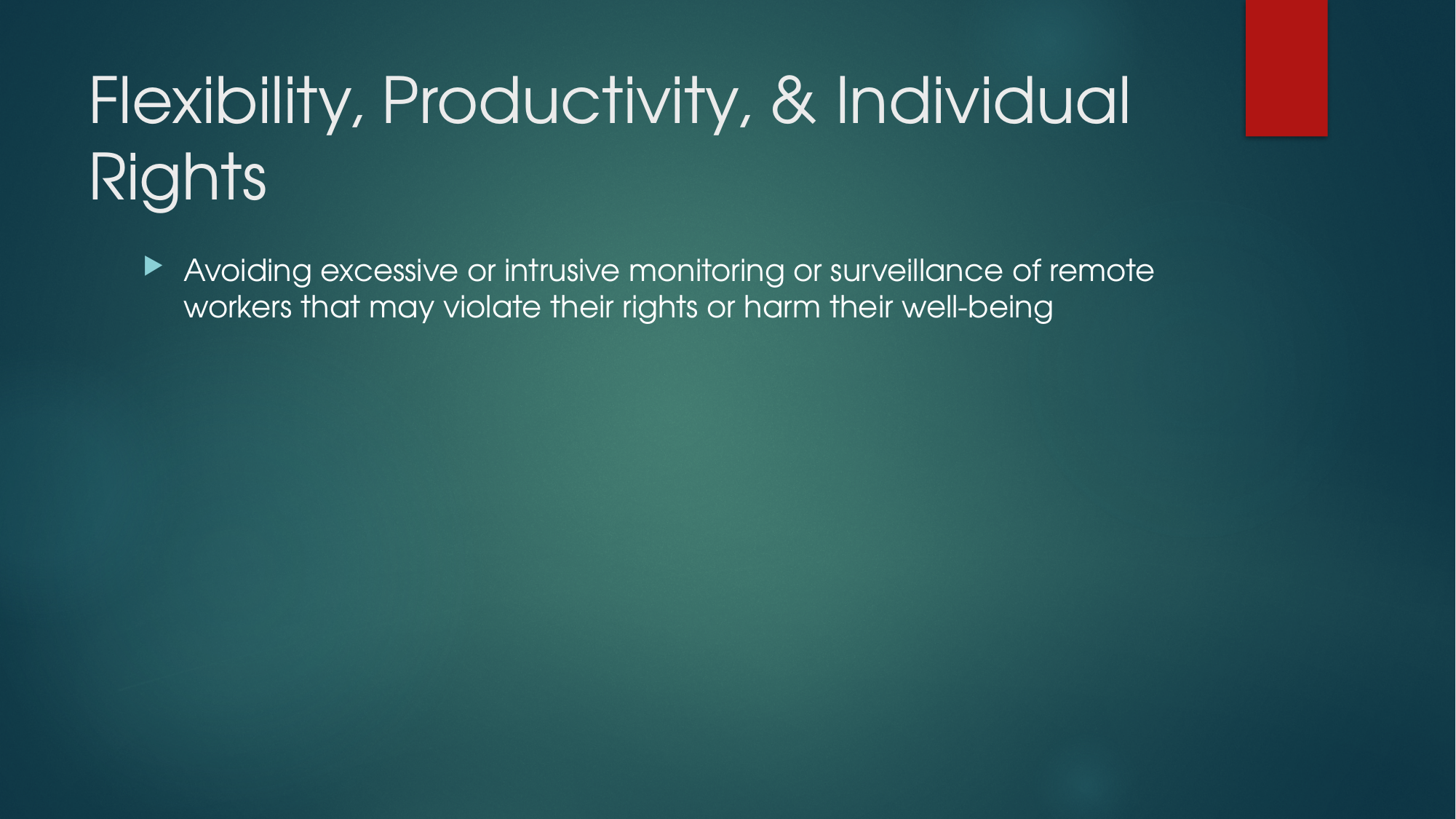

# Flexibility, Productivity, & Individual Rights
Avoiding excessive or intrusive monitoring or surveillance of remote workers that may violate their rights or harm their well-being